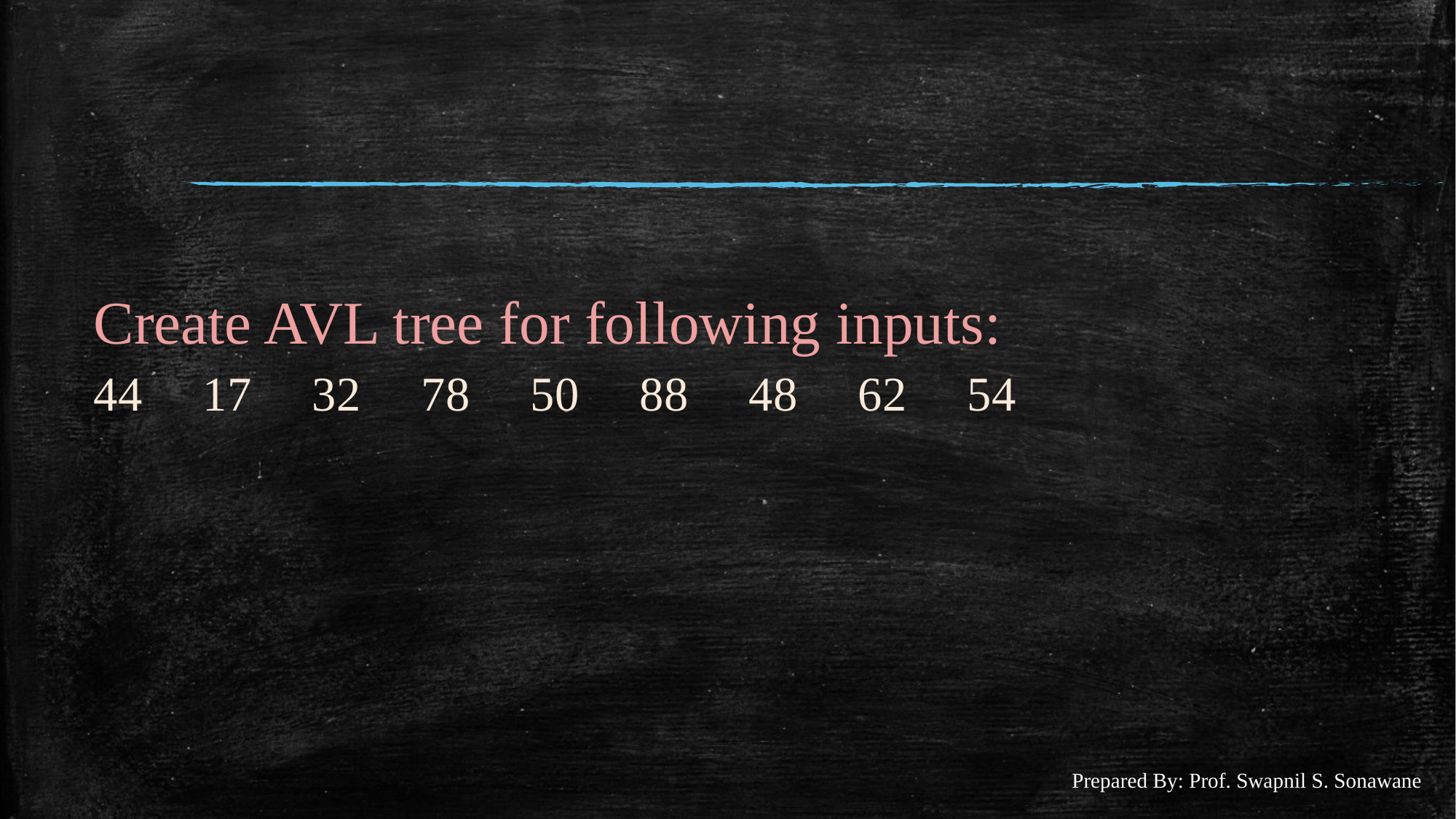

#

Create AVL tree for following inputs:
44	17	32	78	50	88	48	62	54

Prepared By: Prof. Swapnil S. Sonawane